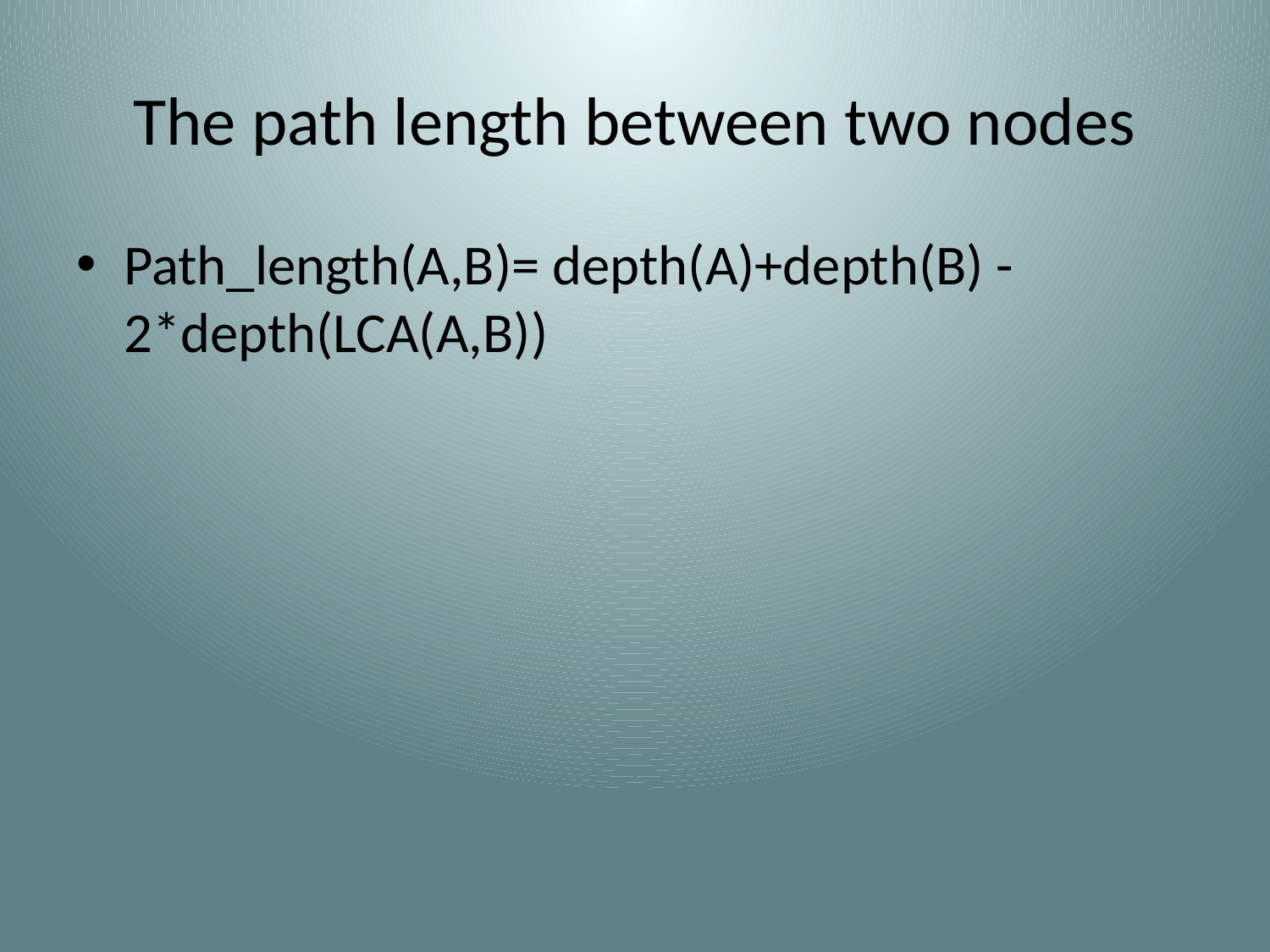

# The path length between two nodes
Path_length(A,B)= depth(A)+depth(B) -2*depth(LCA(A,B))